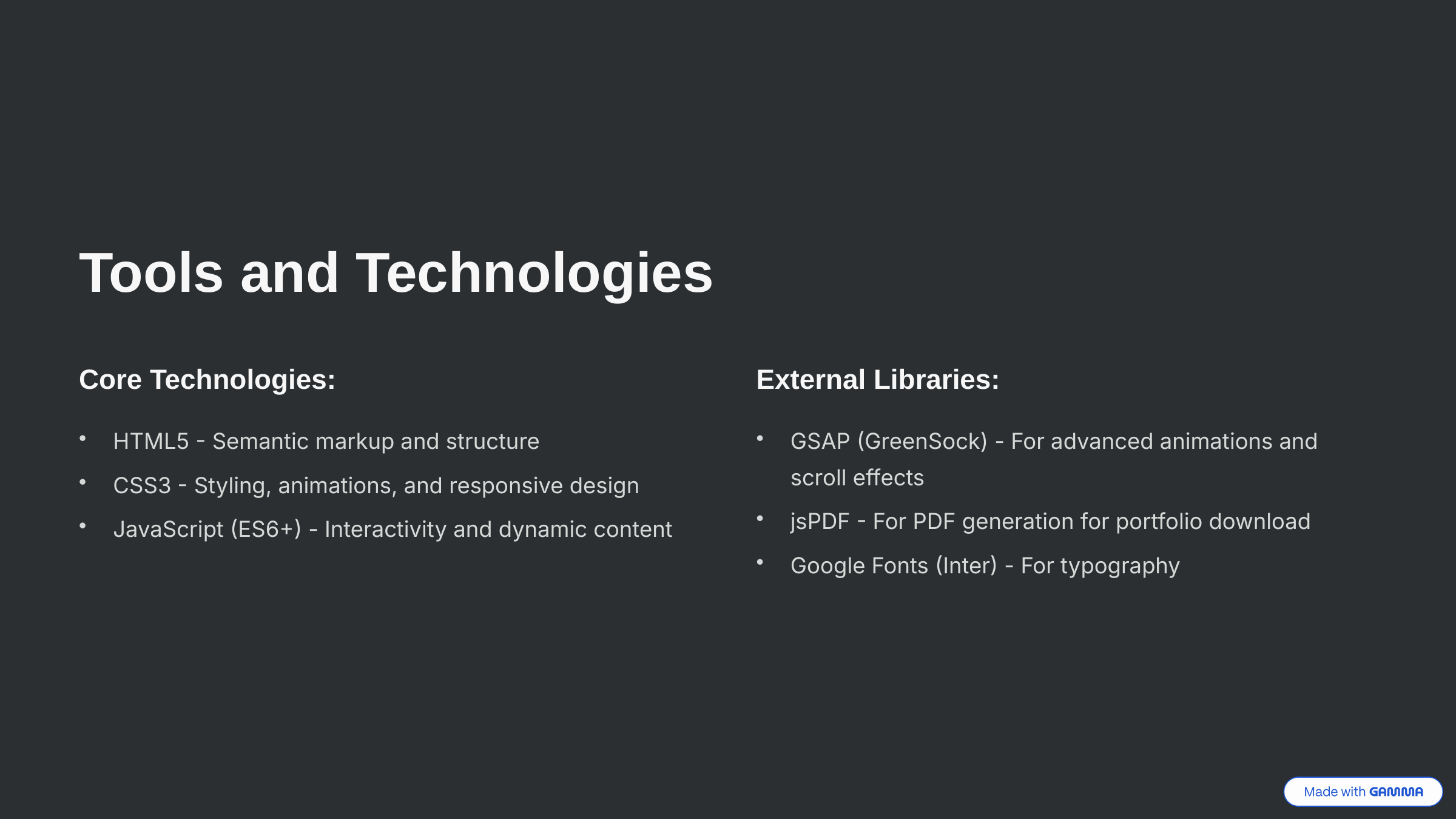

Tools and Technologies
Core Technologies:
External Libraries:
HTML5 - Semantic markup and structure
GSAP (GreenSock) - For advanced animations and scroll effects
CSS3 - Styling, animations, and responsive design
jsPDF - For PDF generation for portfolio download
JavaScript (ES6+) - Interactivity and dynamic content
Google Fonts (Inter) - For typography